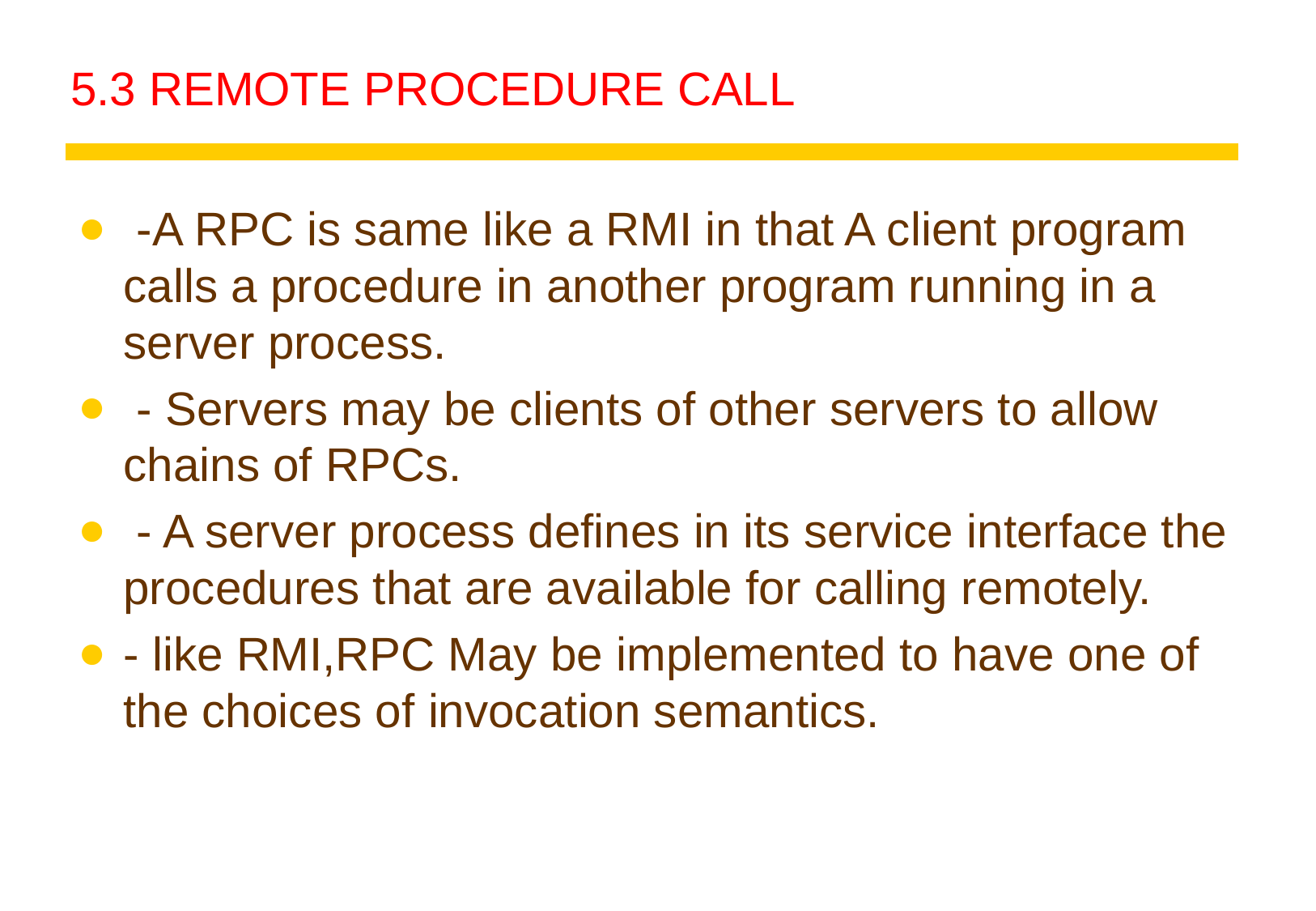

# 5.3 REMOTE PROCEDURE CALL
 -A RPC is same like a RMI in that A client program calls a procedure in another program running in a server process.
 - Servers may be clients of other servers to allow chains of RPCs.
 - A server process defines in its service interface the procedures that are available for calling remotely.
- like RMI,RPC May be implemented to have one of the choices of invocation semantics.